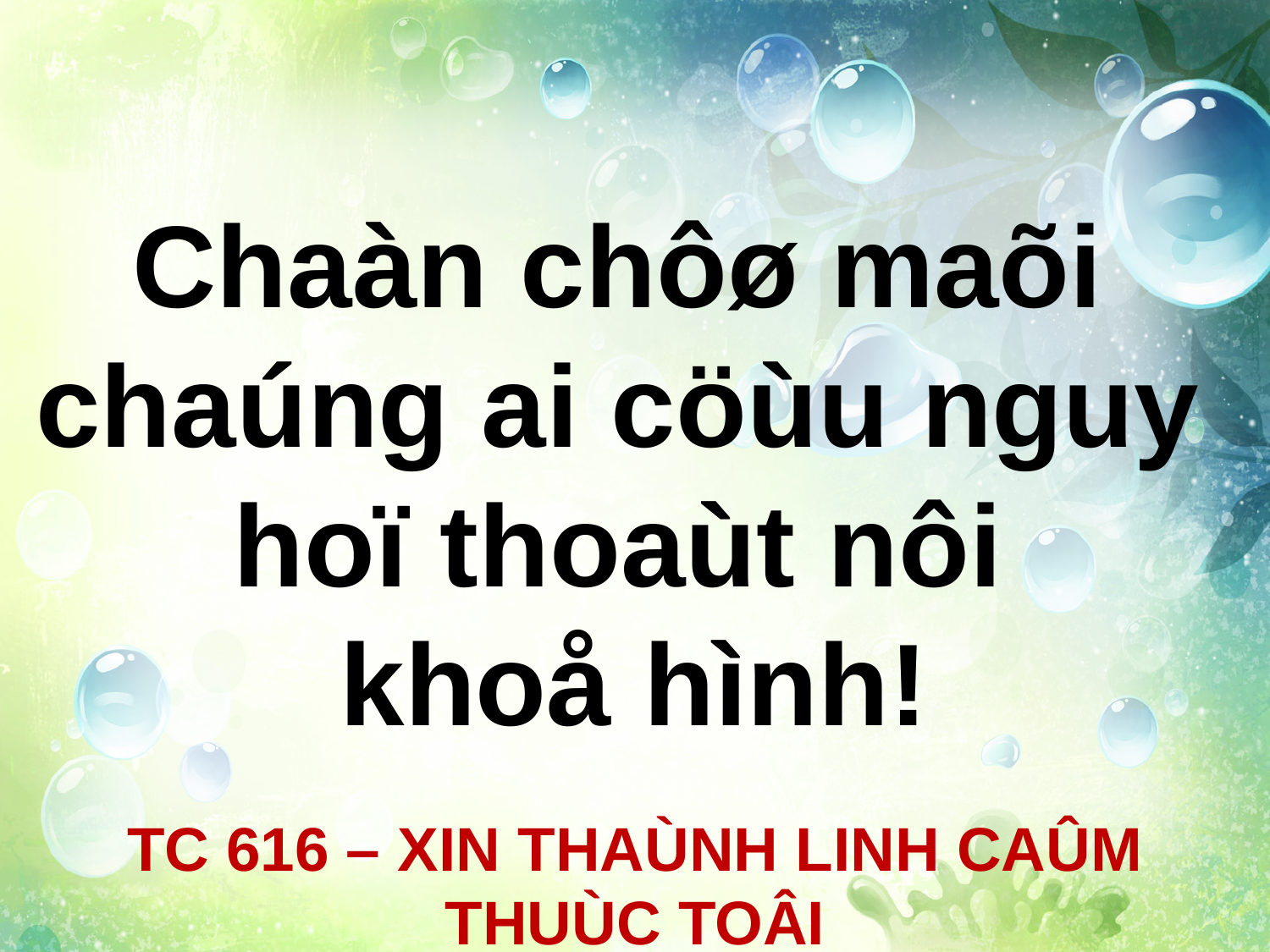

Chaàn chôø maõi
chaúng ai cöùu nguy
hoï thoaùt nôi
khoå hình!
TC 616 – XIN THAÙNH LINH CAÛM THUÙC TOÂI